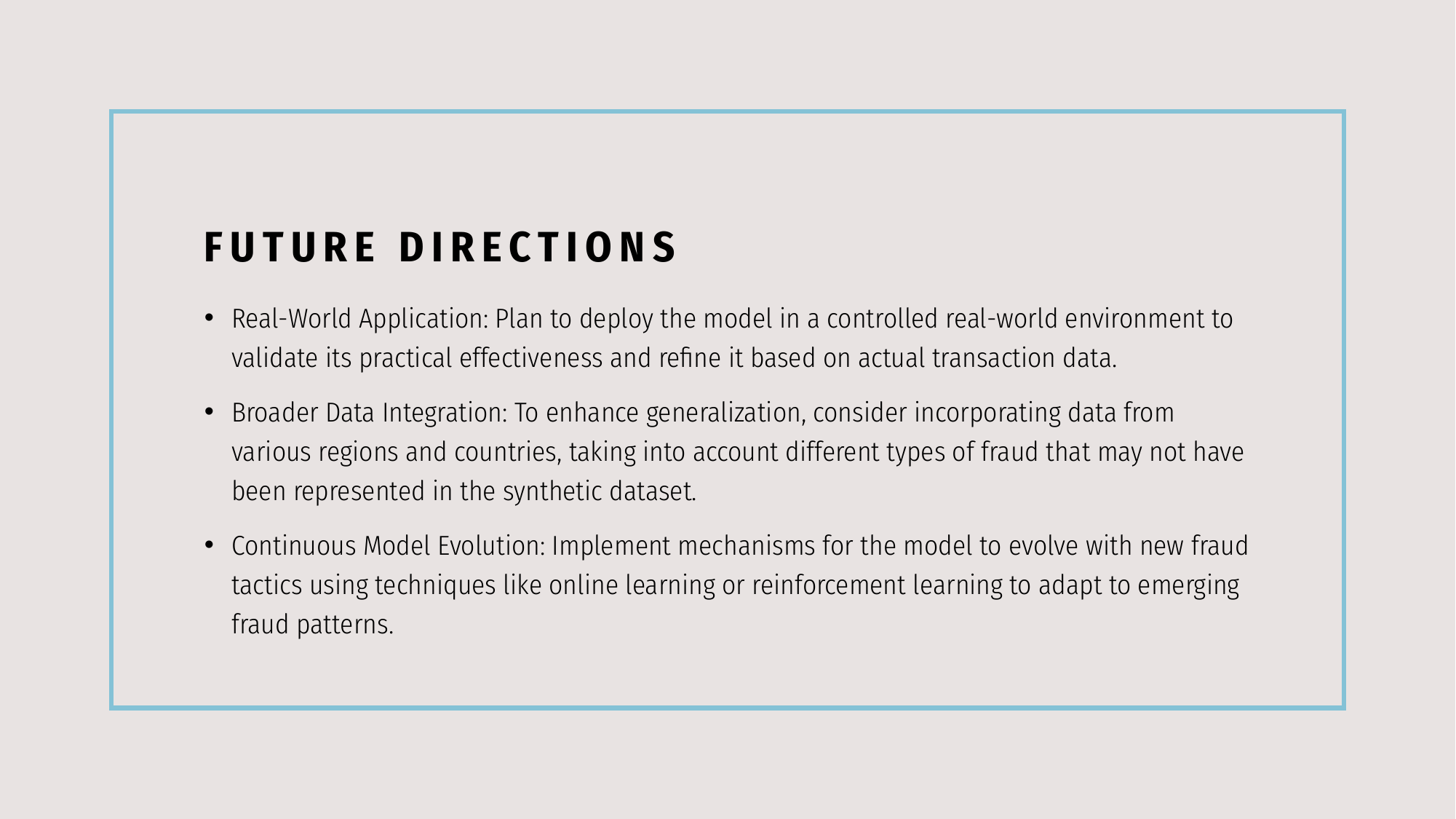

# Future Directions
Real-World Application: Plan to deploy the model in a controlled real-world environment to validate its practical effectiveness and refine it based on actual transaction data.
Broader Data Integration: To enhance generalization, consider incorporating data from various regions and countries, taking into account different types of fraud that may not have been represented in the synthetic dataset.
Continuous Model Evolution: Implement mechanisms for the model to evolve with new fraud tactics using techniques like online learning or reinforcement learning to adapt to emerging fraud patterns.